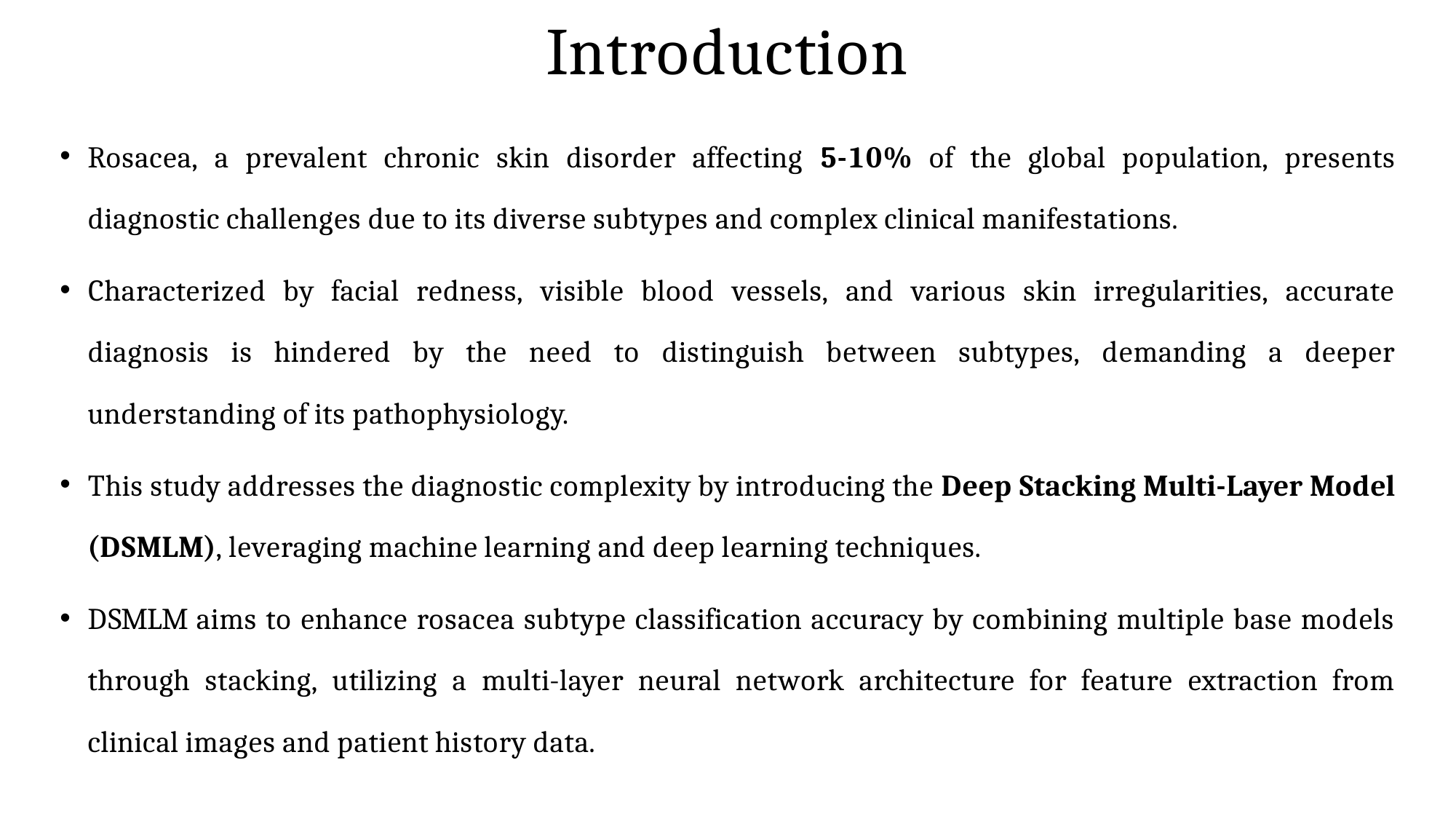

# Introduction
Rosacea, a prevalent chronic skin disorder affecting 5-10% of the global population, presents diagnostic challenges due to its diverse subtypes and complex clinical manifestations.
Characterized by facial redness, visible blood vessels, and various skin irregularities, accurate diagnosis is hindered by the need to distinguish between subtypes, demanding a deeper understanding of its pathophysiology.
This study addresses the diagnostic complexity by introducing the Deep Stacking Multi-Layer Model (DSMLM), leveraging machine learning and deep learning techniques.
DSMLM aims to enhance rosacea subtype classification accuracy by combining multiple base models through stacking, utilizing a multi-layer neural network architecture for feature extraction from clinical images and patient history data.